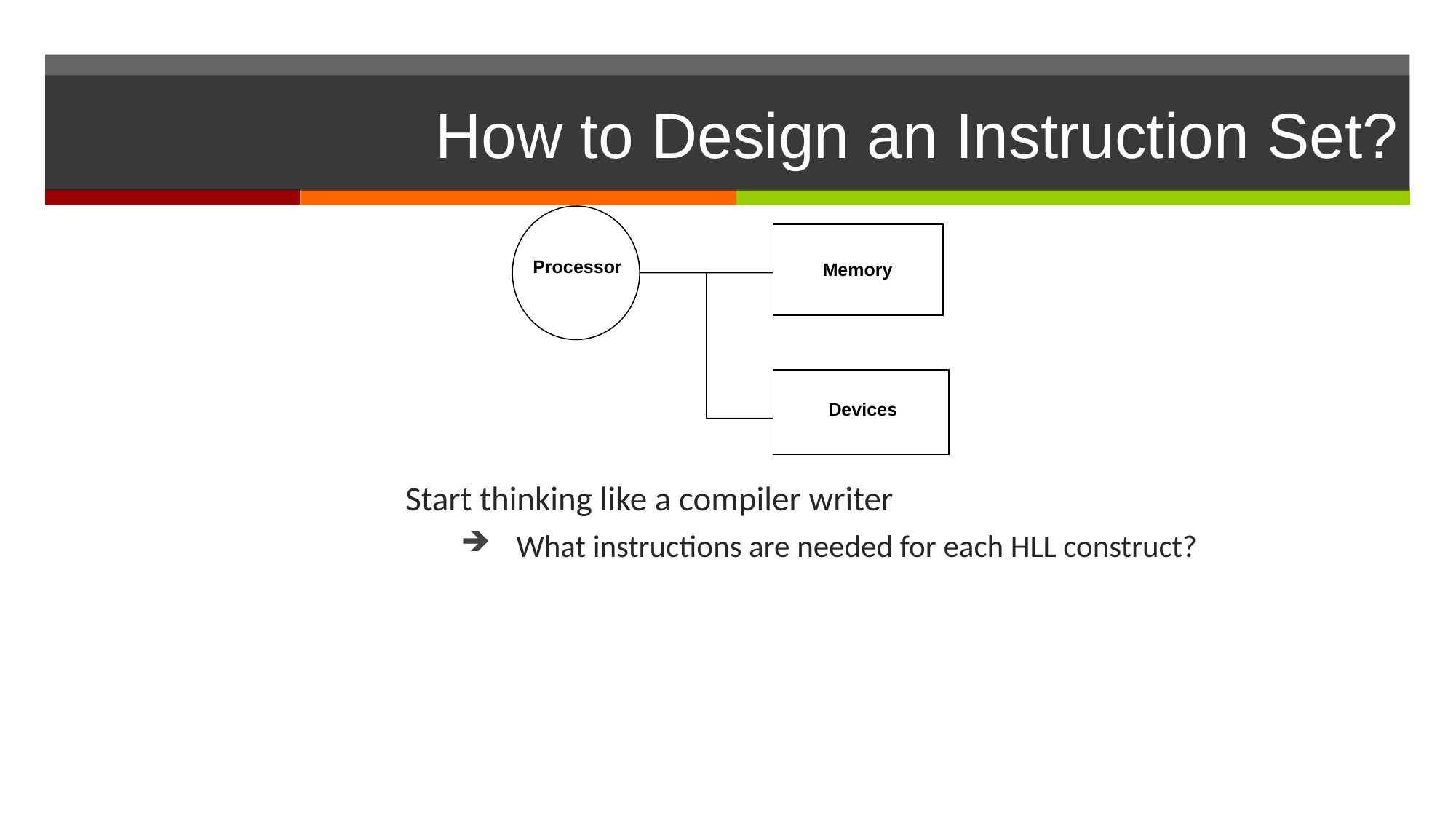

# How to Design an Instruction Set?

Processor
Memory

Devices

Start thinking like a compiler writer
What instructions are needed for each HLL construct?